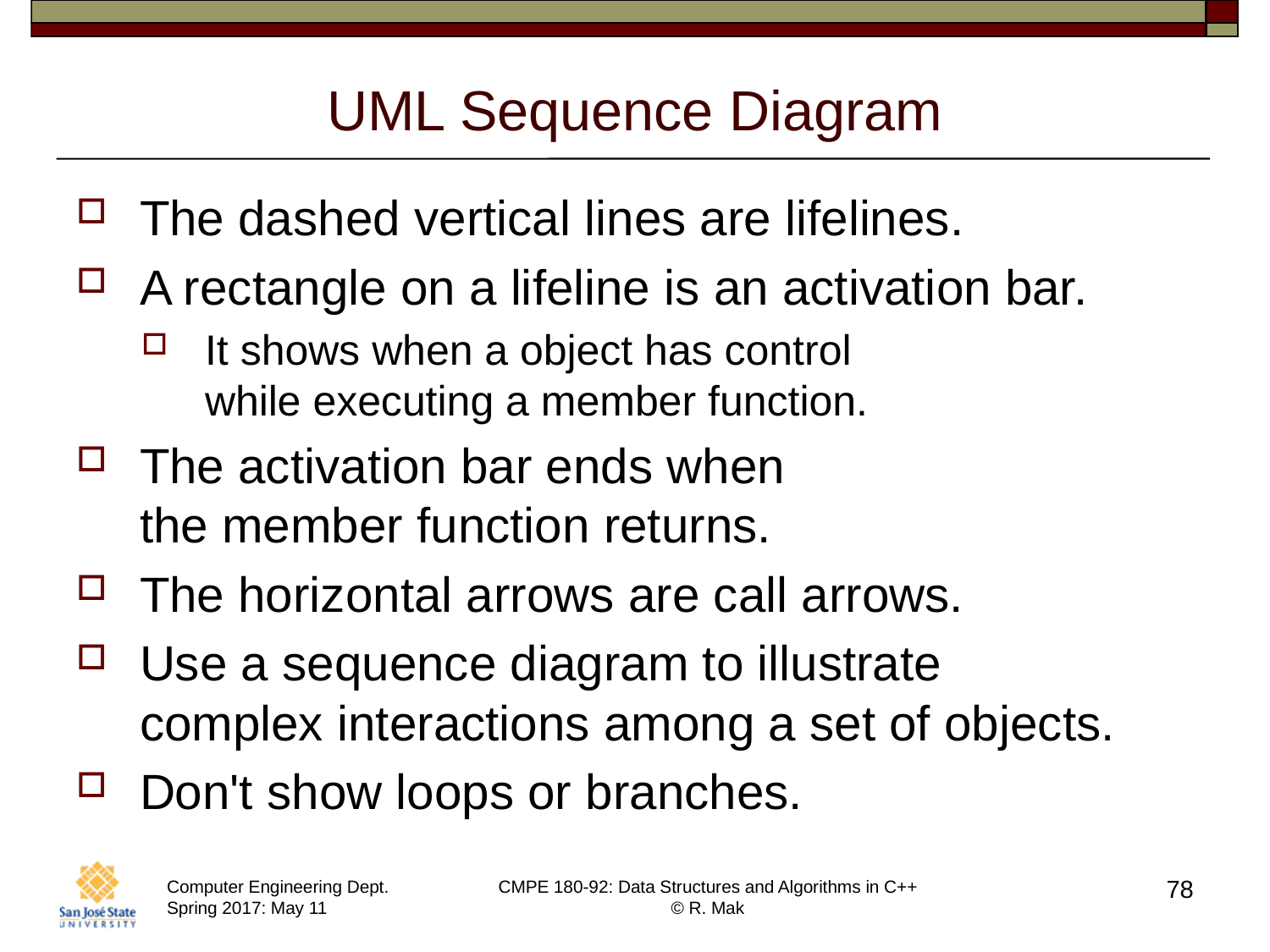

The dashed vertical lines are lifelines.
A rectangle on a lifeline is an activation bar.
It shows when a object has control
while executing a member function.
The activation bar ends when
the member function returns.
The horizontal arrows are call arrows.
Use a sequence diagram to illustrate
complex interactions among a set of objects.
Don't show loops or branches.
UML Sequence Diagram
78